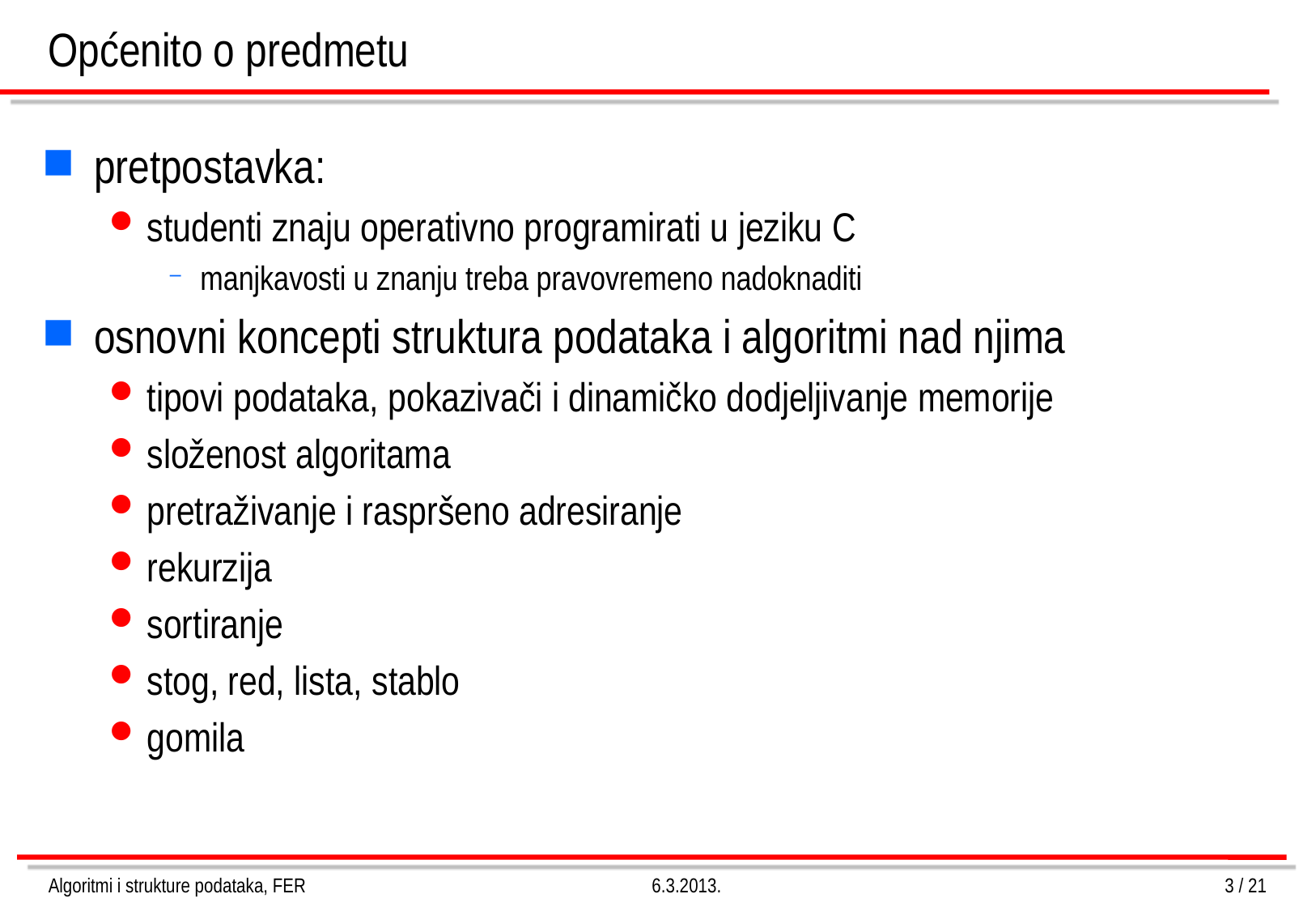

# Općenito o predmetu
pretpostavka:
studenti znaju operativno programirati u jeziku C
manjkavosti u znanju treba pravovremeno nadoknaditi
osnovni koncepti struktura podataka i algoritmi nad njima
tipovi podataka, pokazivači i dinamičko dodjeljivanje memorije
složenost algoritama
pretraživanje i raspršeno adresiranje
rekurzija
sortiranje
stog, red, lista, stablo
gomila
Algoritmi i strukture podataka, FER
6.3.2013.
3 / 21